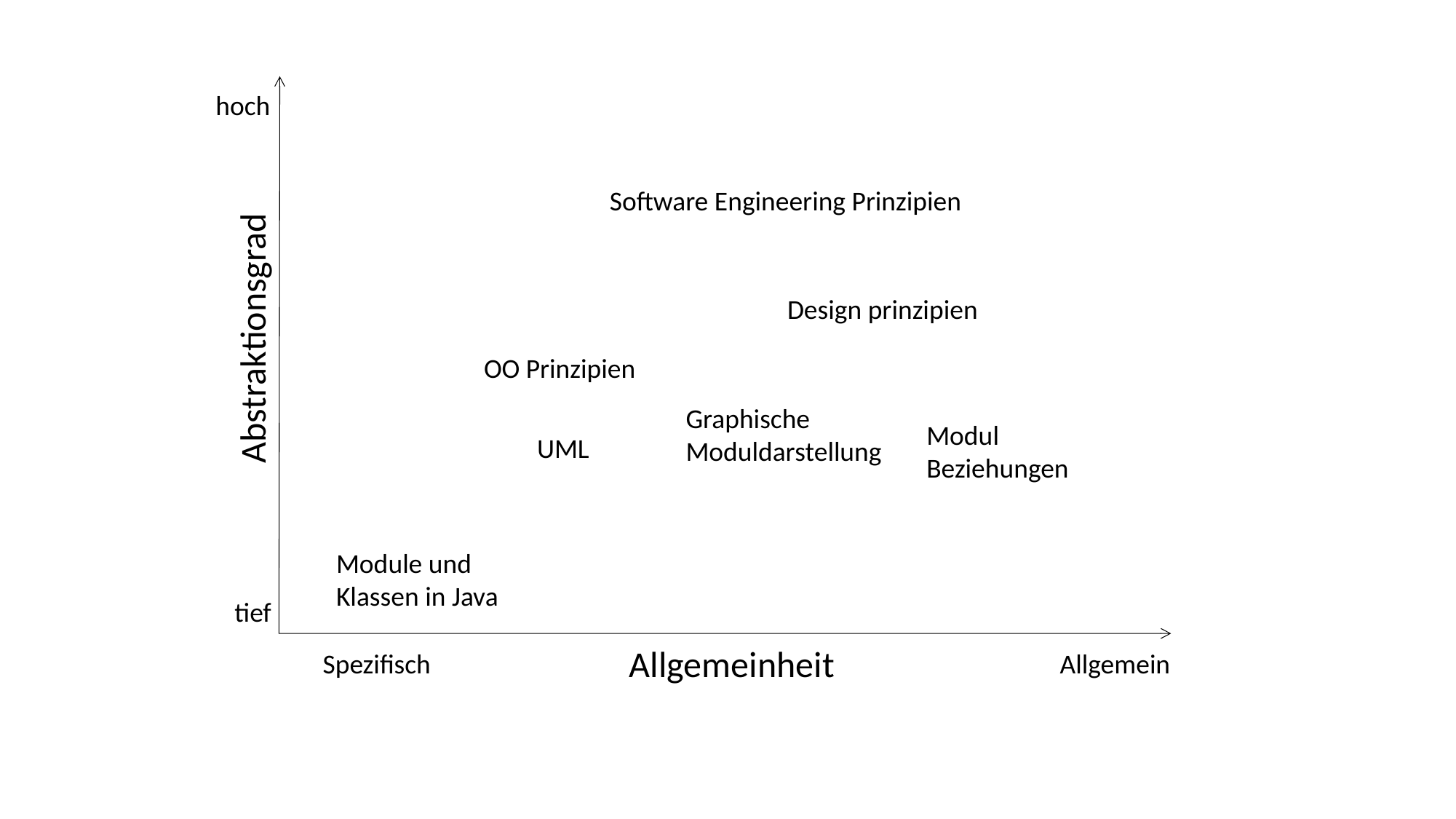

hoch
Software Engineering Prinzipien
Design prinzipien
Abstraktionsgrad
OO Prinzipien
Graphische Moduldarstellung
Modul Beziehungen
UML
Module und Klassen in Java
tief
Allgemeinheit
Spezifisch
Allgemein